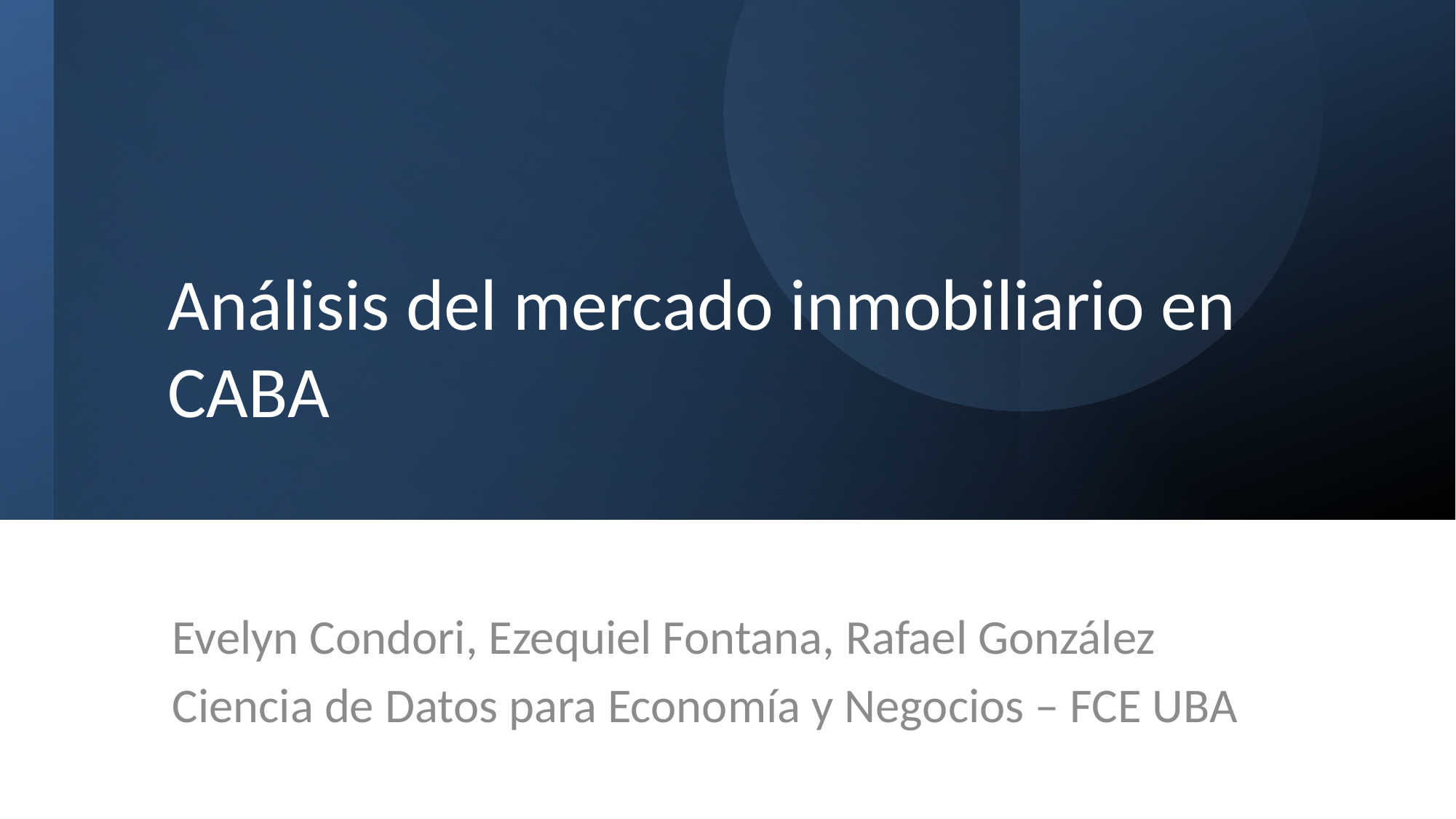

# Análisis del mercado inmobiliario en CABA
Evelyn Condori, Ezequiel Fontana, Rafael González
Ciencia de Datos para Economía y Negocios – FCE UBA